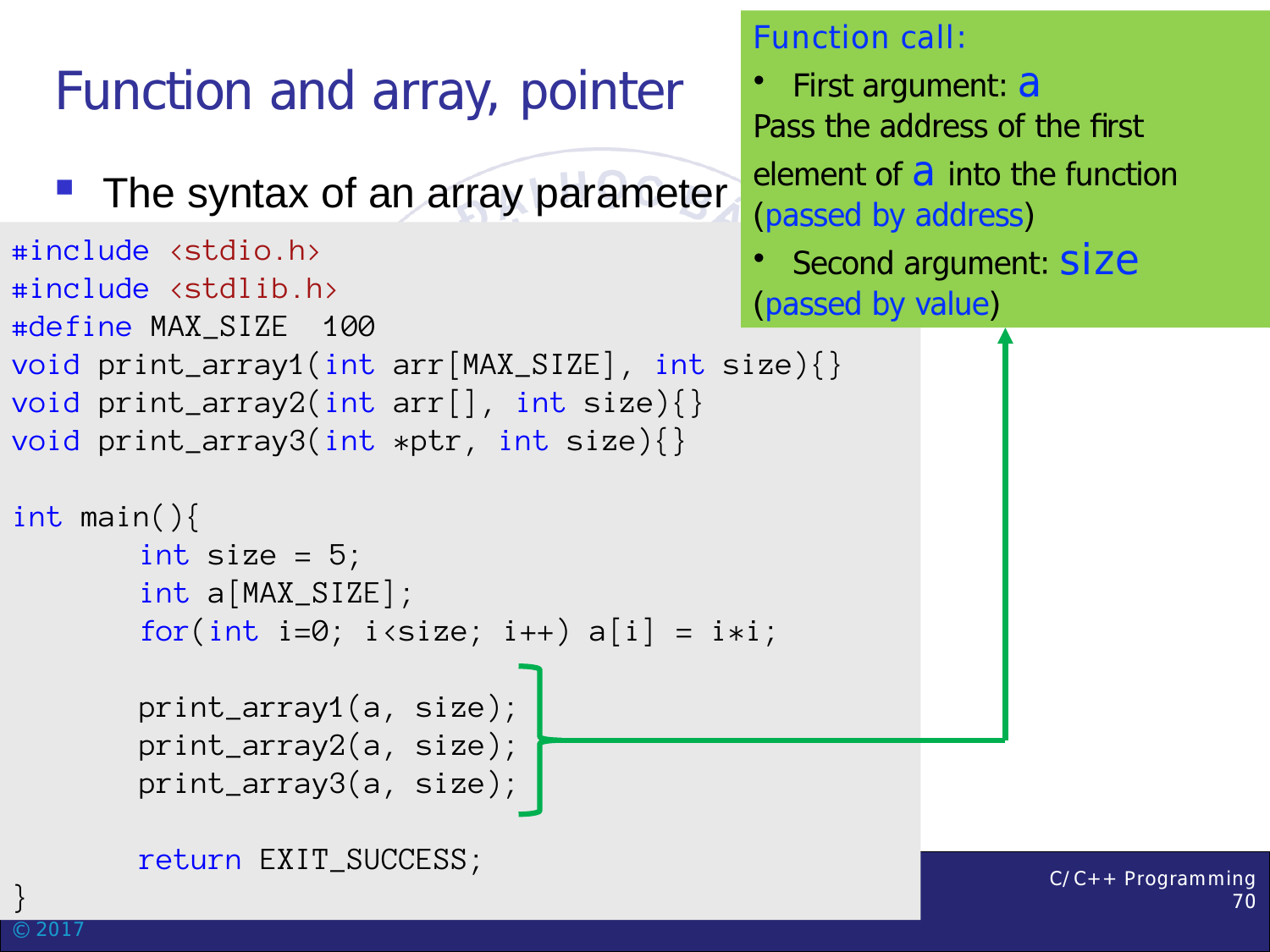

# Function and array, pointer
Function call:
First argument: a
Pass the address of the first element of a into the function
(passed by address)
Second argument: size
(passed by value)
The syntax of an array parameter

#include <stdio.h>
#include <stdlib.h>
#define MAX_SIZE  100
void print_array1(int arr[MAX_SIZE], int size){}
void print_array2(int arr[], int size){}
void print_array3(int *ptr, int size){}

int main(){
	int size = 5;
	int a[MAX_SIZE];
	for(int i=0; i<size; i++) a[i] = i*i;

	print_array1(a, size);
	print_array2(a, size);
	print_array3(a, size);

	return EXIT_SUCCESS;
}